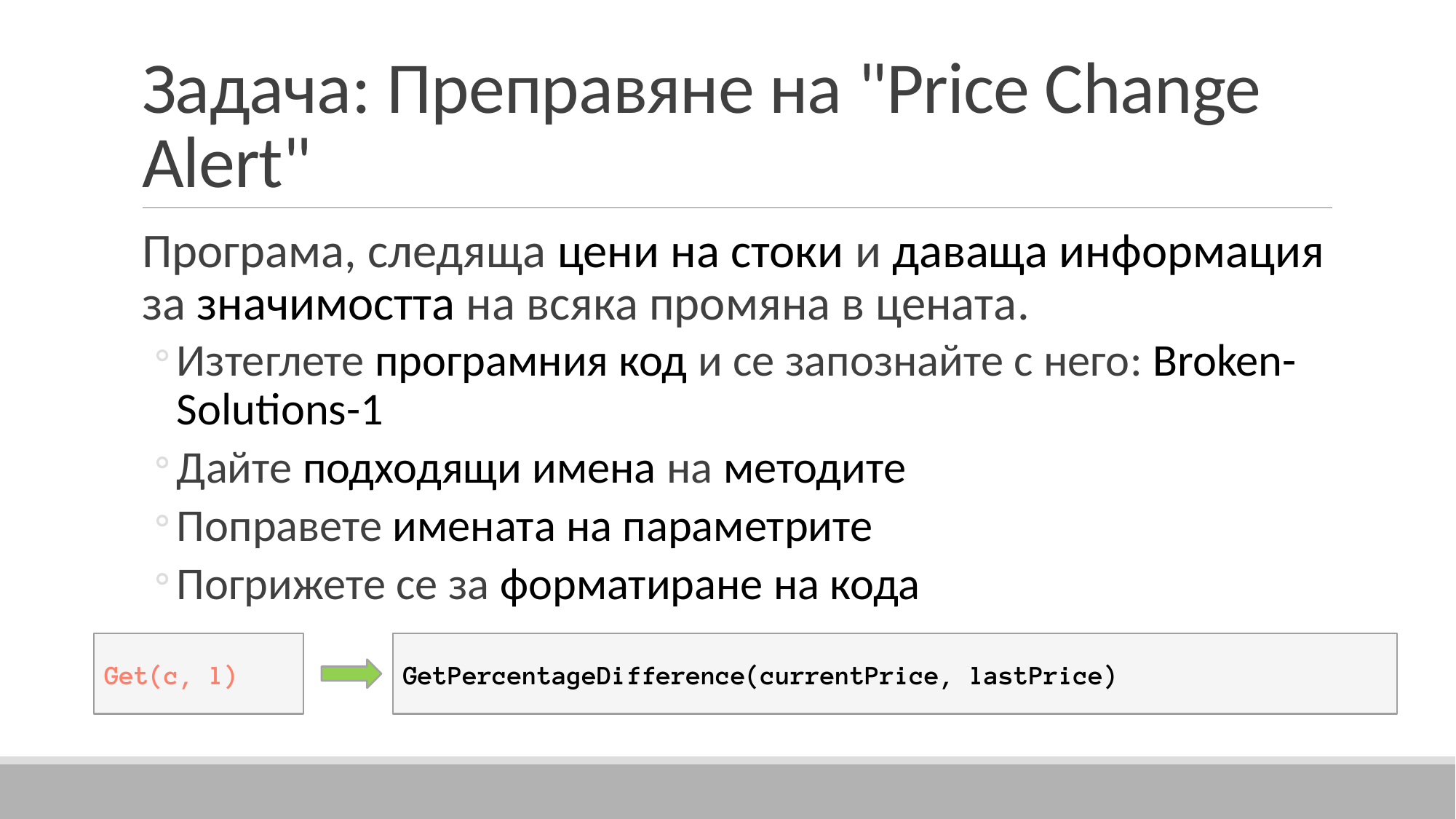

# Задача: Преправяне на "Price Change Alert"
Програма, следяща цени на стоки и даваща информация за значимостта на всяка промяна в цената.
Изтеглете програмния код и се запознайте с него: Broken-Solutions-1
Дайте подходящи имена на методите
Поправете имената на параметрите
Погрижете се за форматиране на кода

Get(c, l)
GetPercentageDifference(currentPrice, lastPrice)